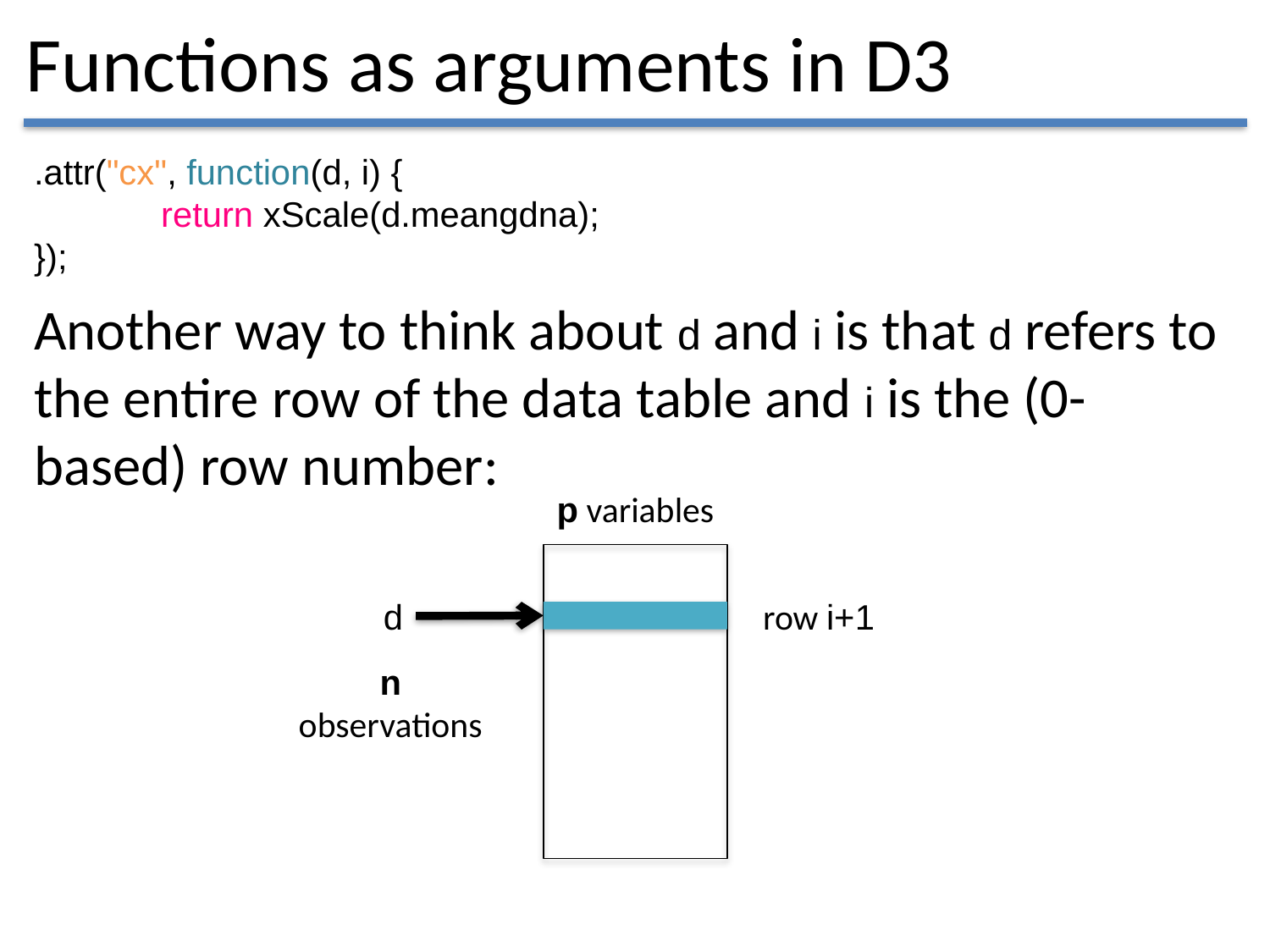

# Functions as arguments in D3
.attr("cx", function(d, i) {
	return xScale(d.meangdna);
});

Another way to think about d and i is that d refers to the entire row of the data table and i is the (0-based) row number:
p variables

d
row i+1

n
observations